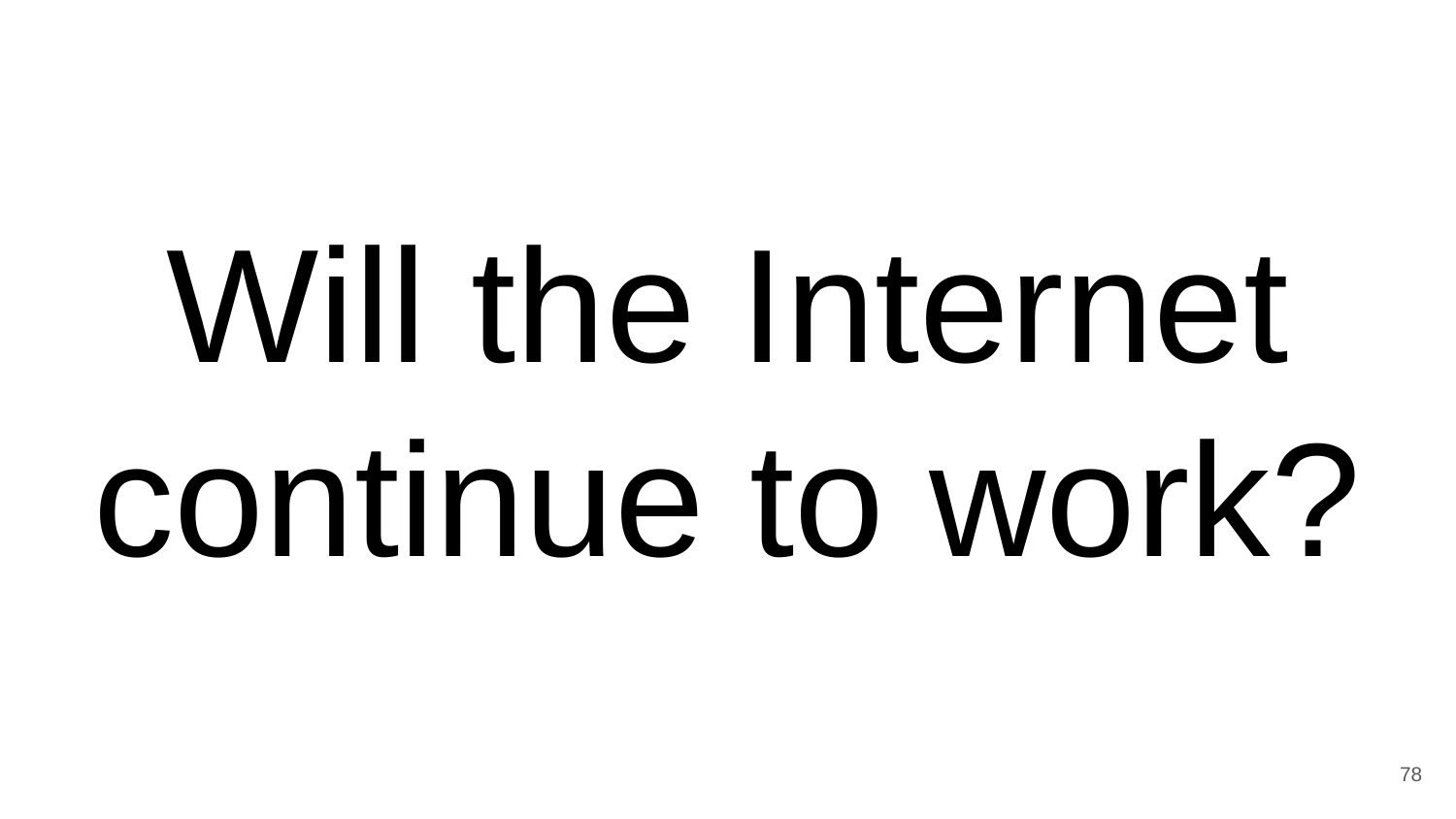

Will the Internet continue to work?
78